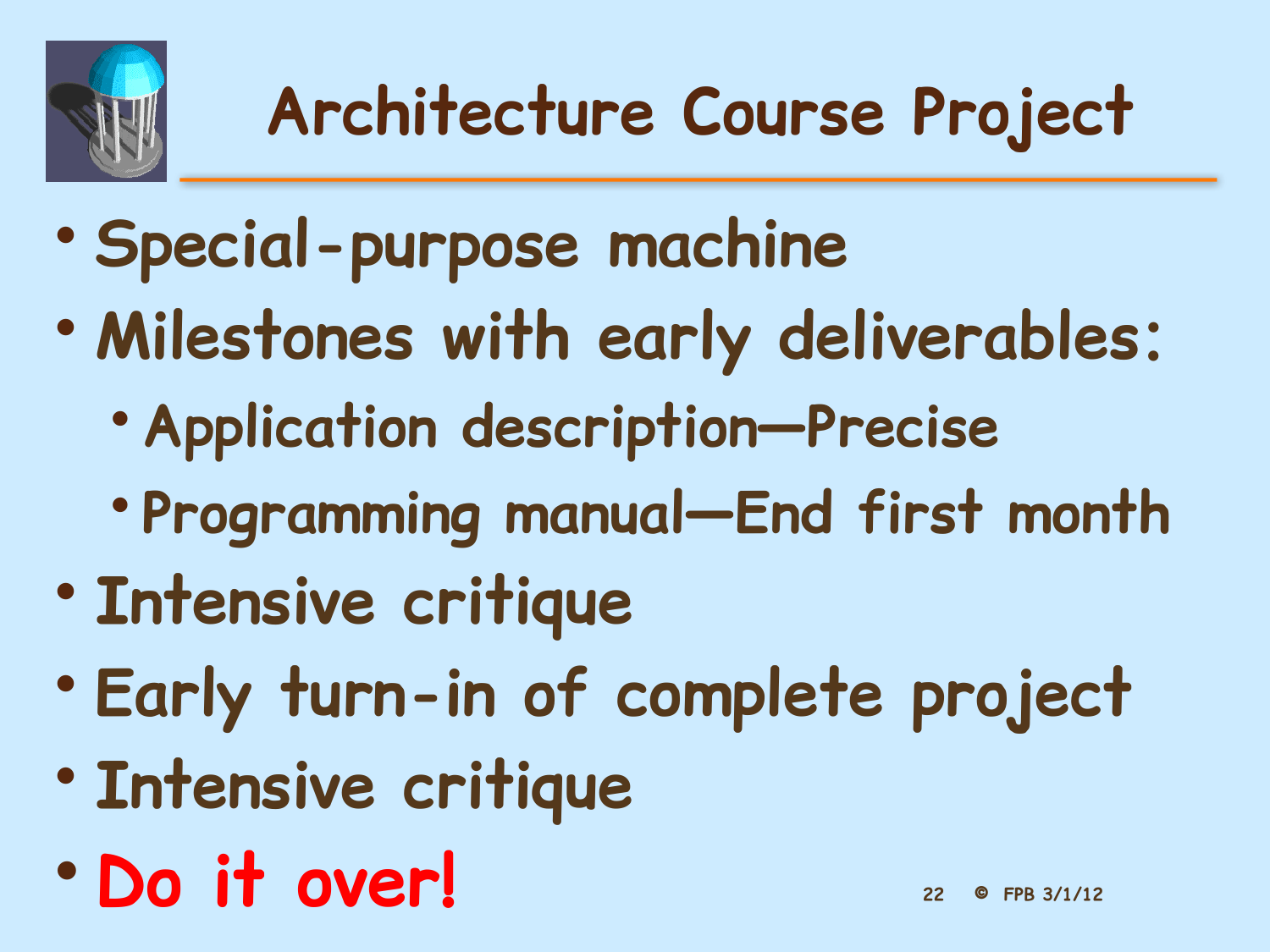

# Architecture Course Project
Special-purpose machine
Milestones with early deliverables:
Application description—Precise
Programming manual—End first month
Intensive critique
Early turn-in of complete project
Intensive critique
Do it over!